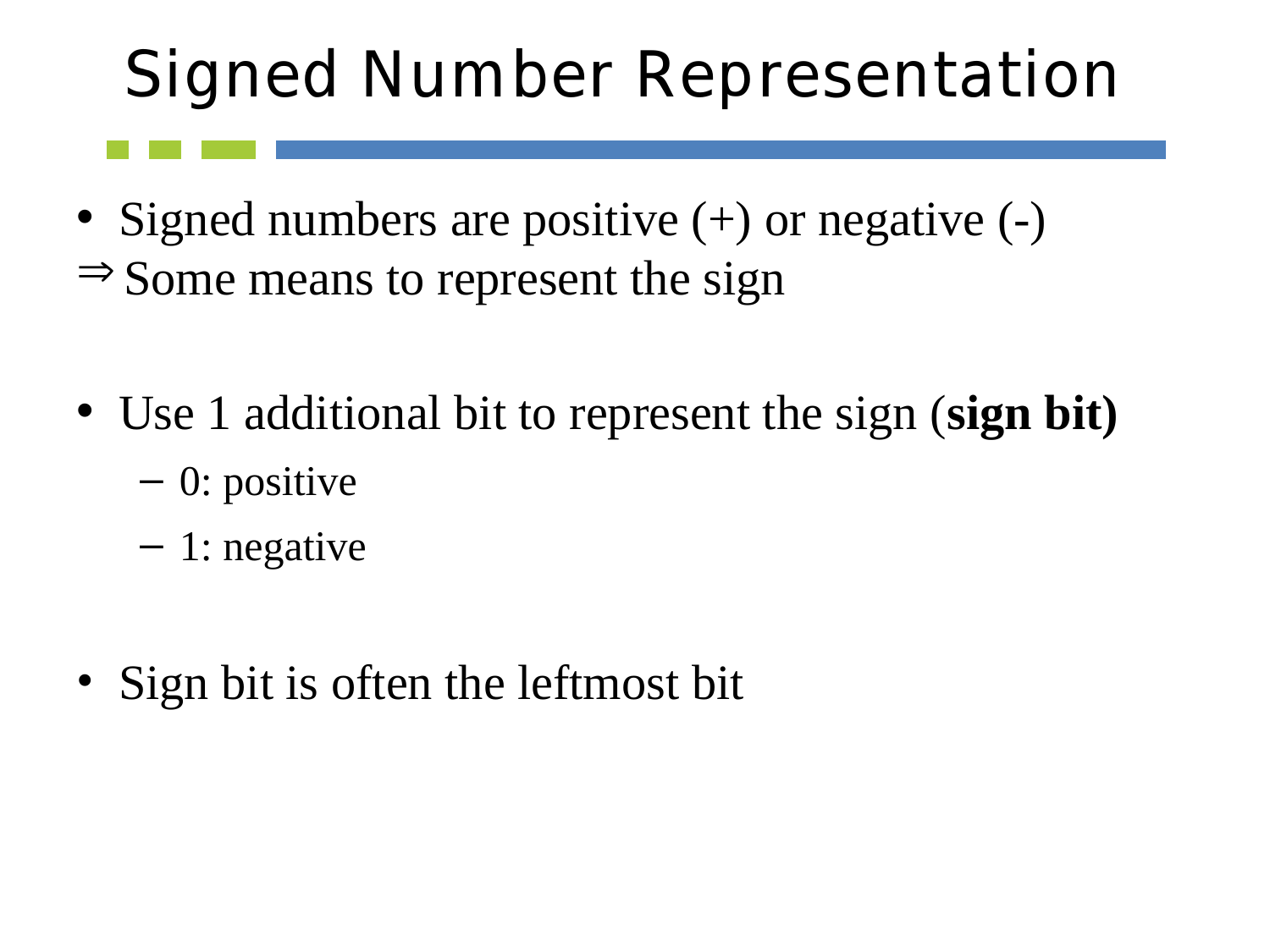

# Signed Number Representation
Signed numbers are positive (+) or negative (-)
Some means to represent the sign

Use 1 additional bit to represent the sign (sign bit)
0: positive
1: negative

Sign bit is often the leftmost bit